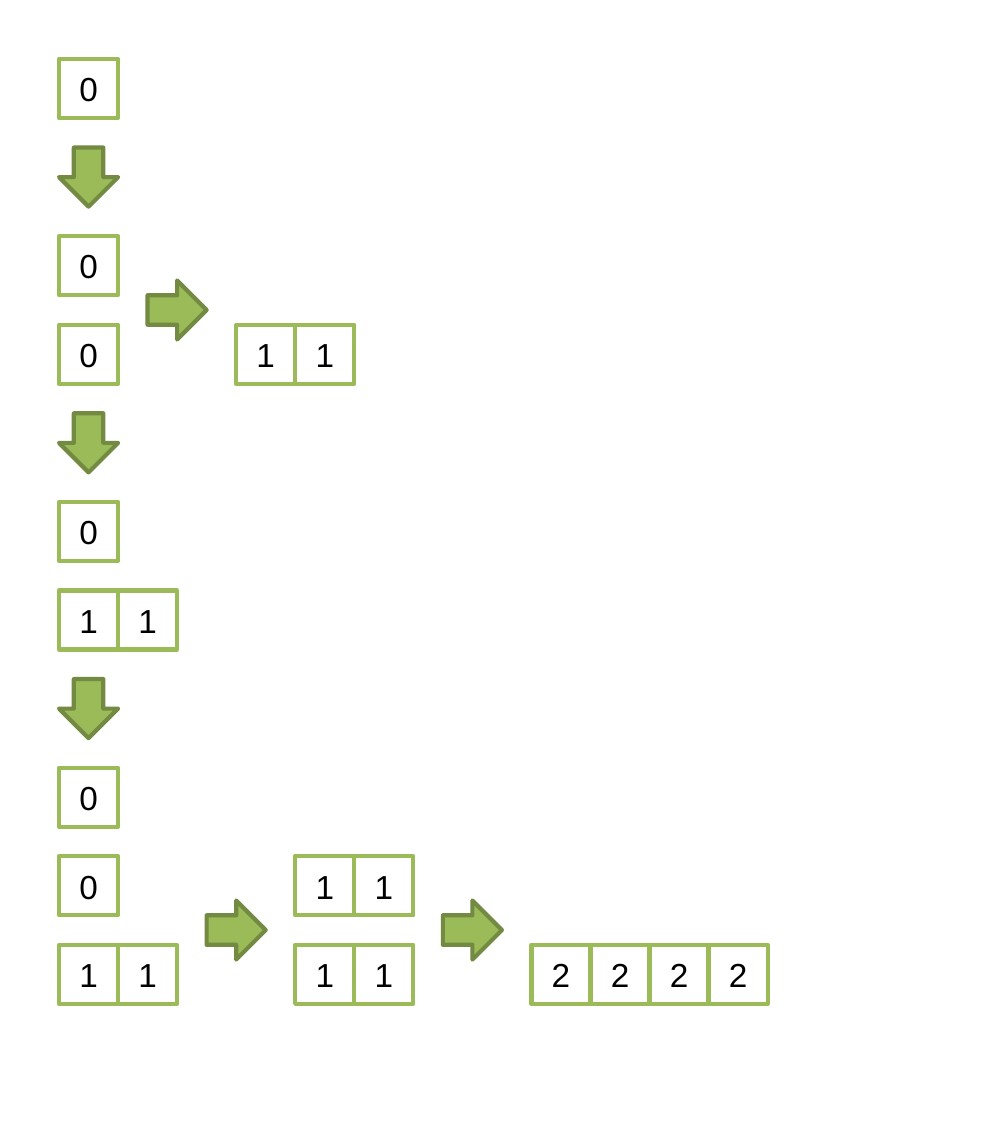

0

0

0
1
1

0
1
1

0
0
1
1

1
1
1
1
2
2
2
2